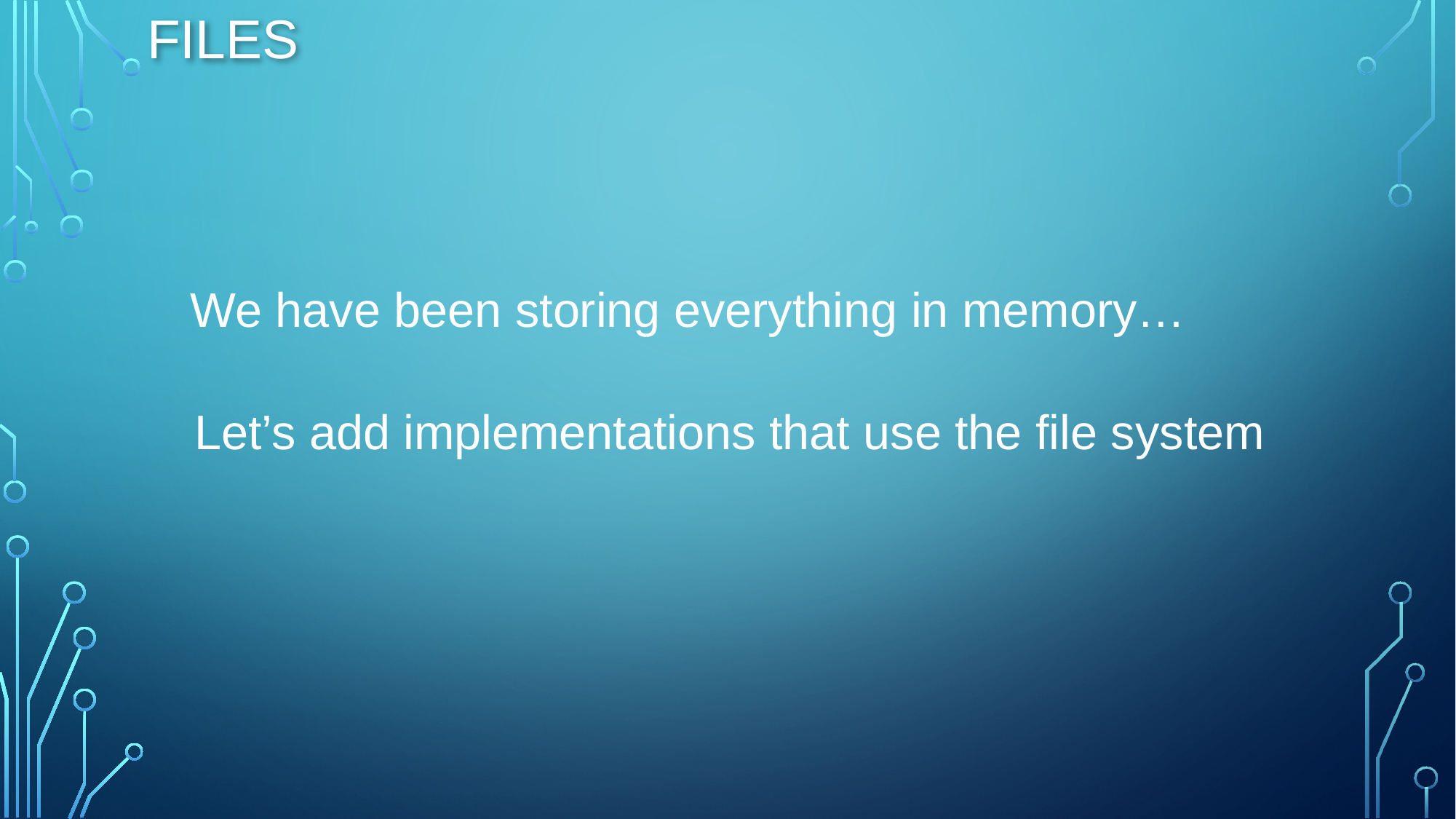

# Files
We have been storing everything in memory…
Let’s add implementations that use the file system